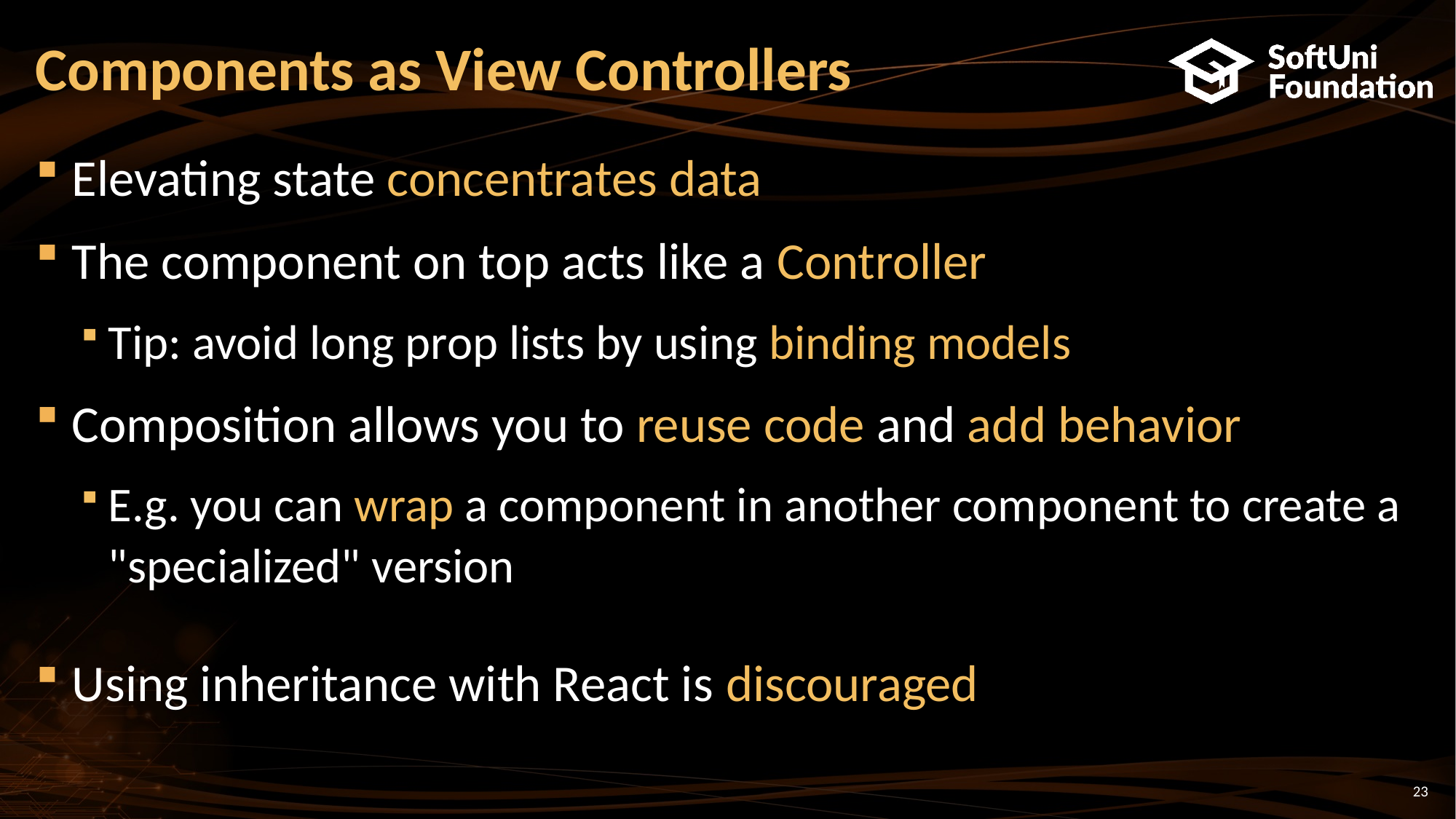

# Components as View Controllers
Elevating state concentrates data
The component on top acts like a Controller
Tip: avoid long prop lists by using binding models
Composition allows you to reuse code and add behavior
E.g. you can wrap a component in another component to create a "specialized" version
Using inheritance with React is discouraged

23